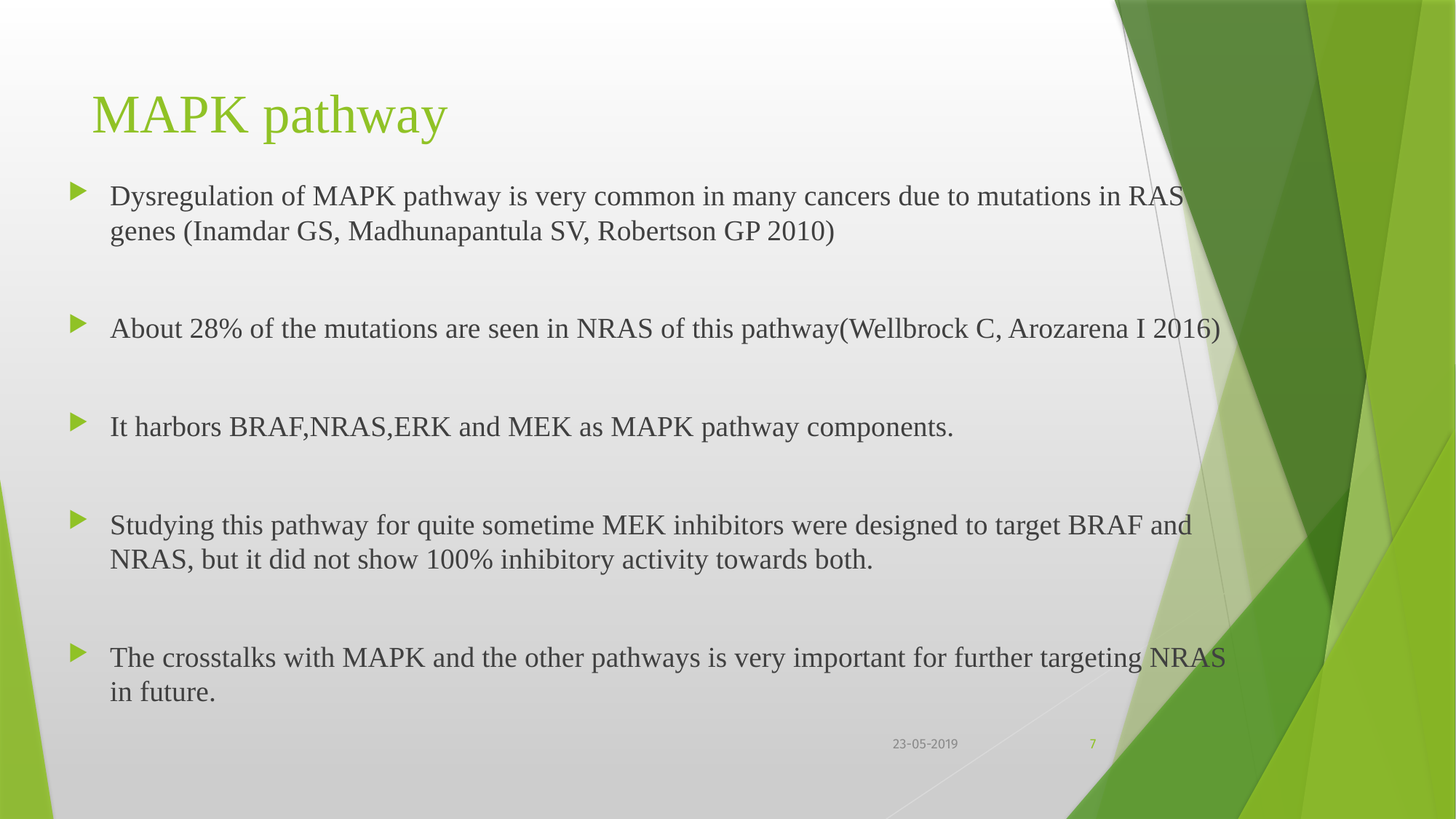

# MAPK pathway
Dysregulation of MAPK pathway is very common in many cancers due to mutations in RAS genes (Inamdar GS, Madhunapantula SV, Robertson GP 2010)

About 28% of the mutations are seen in NRAS of this pathway(Wellbrock C, Arozarena I 2016)

It harbors BRAF,NRAS,ERK and MEK as MAPK pathway components.

Studying this pathway for quite sometime MEK inhibitors were designed to target BRAF and NRAS, but it did not show 100% inhibitory activity towards both.

The crosstalks with MAPK and the other pathways is very important for further targeting NRAS in future.
23-05-2019
7